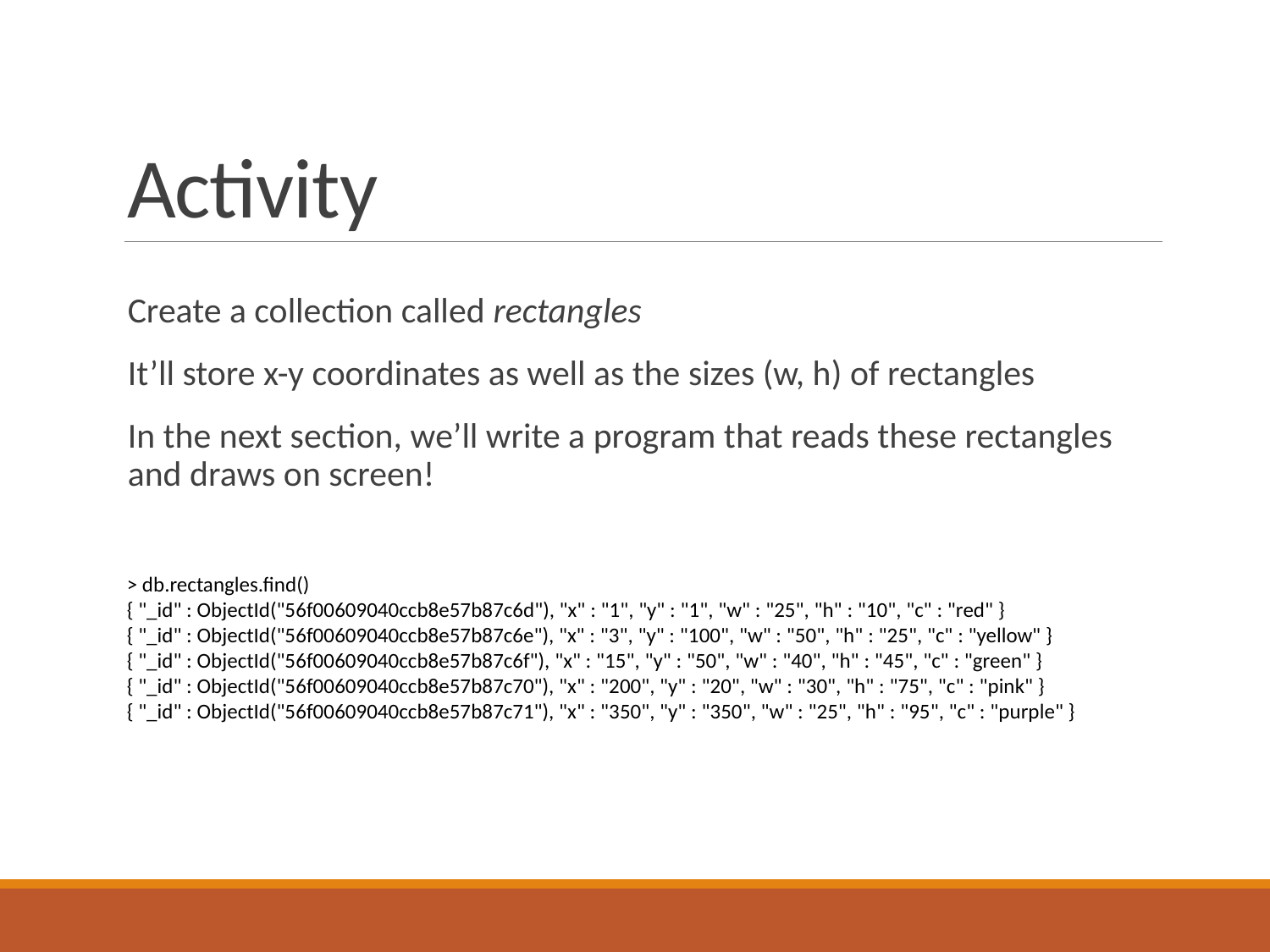

# Activity
Create a collection called rectangles
It’ll store x-y coordinates as well as the sizes (w, h) of rectangles
In the next section, we’ll write a program that reads these rectangles and draws on screen!
> db.rectangles.find()
{ "_id" : ObjectId("56f00609040ccb8e57b87c6d"), "x" : "1", "y" : "1", "w" : "25", "h" : "10", "c" : "red" }
{ "_id" : ObjectId("56f00609040ccb8e57b87c6e"), "x" : "3", "y" : "100", "w" : "50", "h" : "25", "c" : "yellow" }
{ "_id" : ObjectId("56f00609040ccb8e57b87c6f"), "x" : "15", "y" : "50", "w" : "40", "h" : "45", "c" : "green" }
{ "_id" : ObjectId("56f00609040ccb8e57b87c70"), "x" : "200", "y" : "20", "w" : "30", "h" : "75", "c" : "pink" }
{ "_id" : ObjectId("56f00609040ccb8e57b87c71"), "x" : "350", "y" : "350", "w" : "25", "h" : "95", "c" : "purple" }